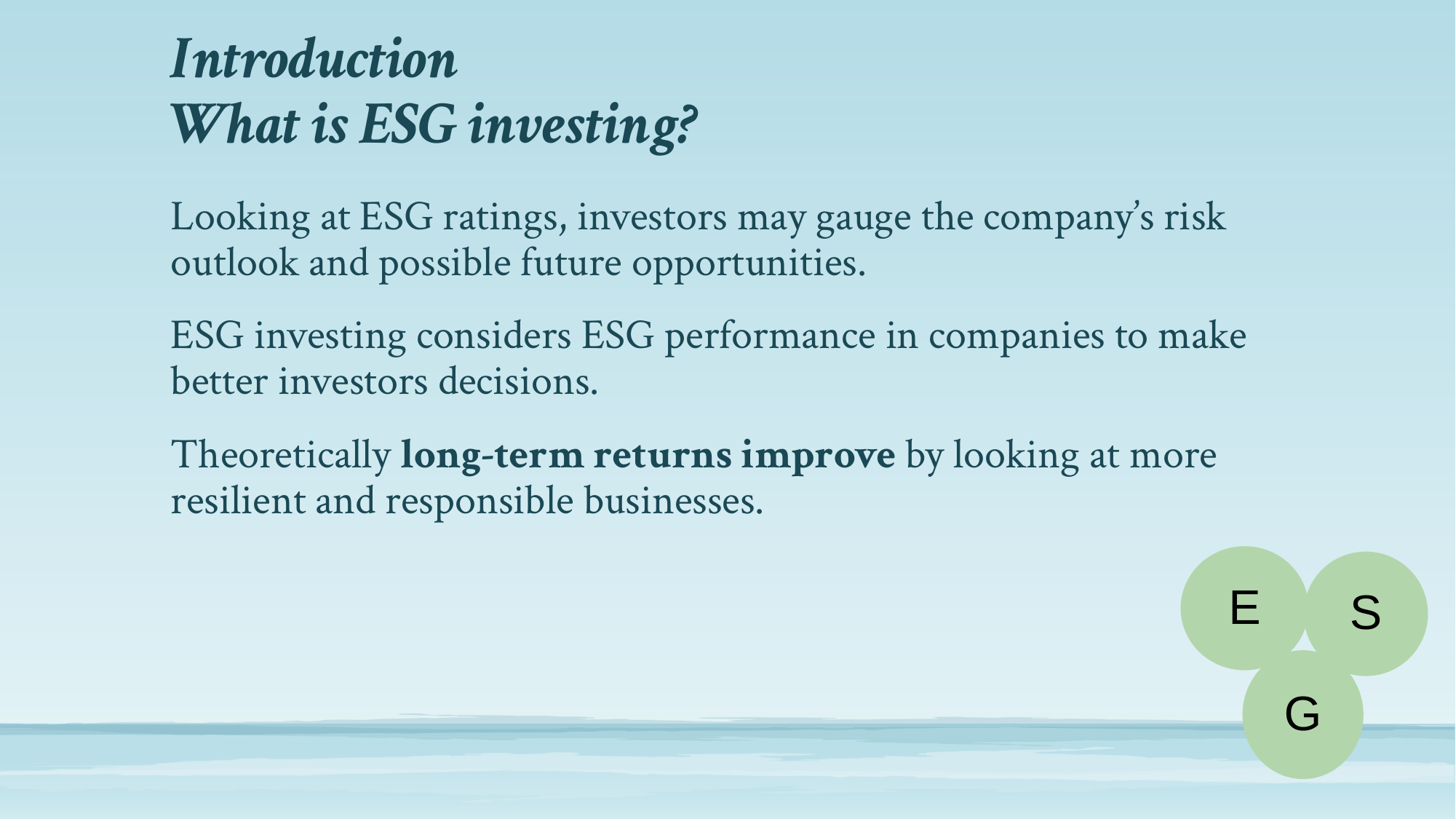

# Introduction
What is ESG investing?
Looking at ESG ratings, investors may gauge the company’s risk outlook and possible future opportunities.
ESG investing considers ESG performance in companies to make better investors decisions.
Theoretically long-term returns improve by looking at more resilient and responsible businesses.

E
S

G